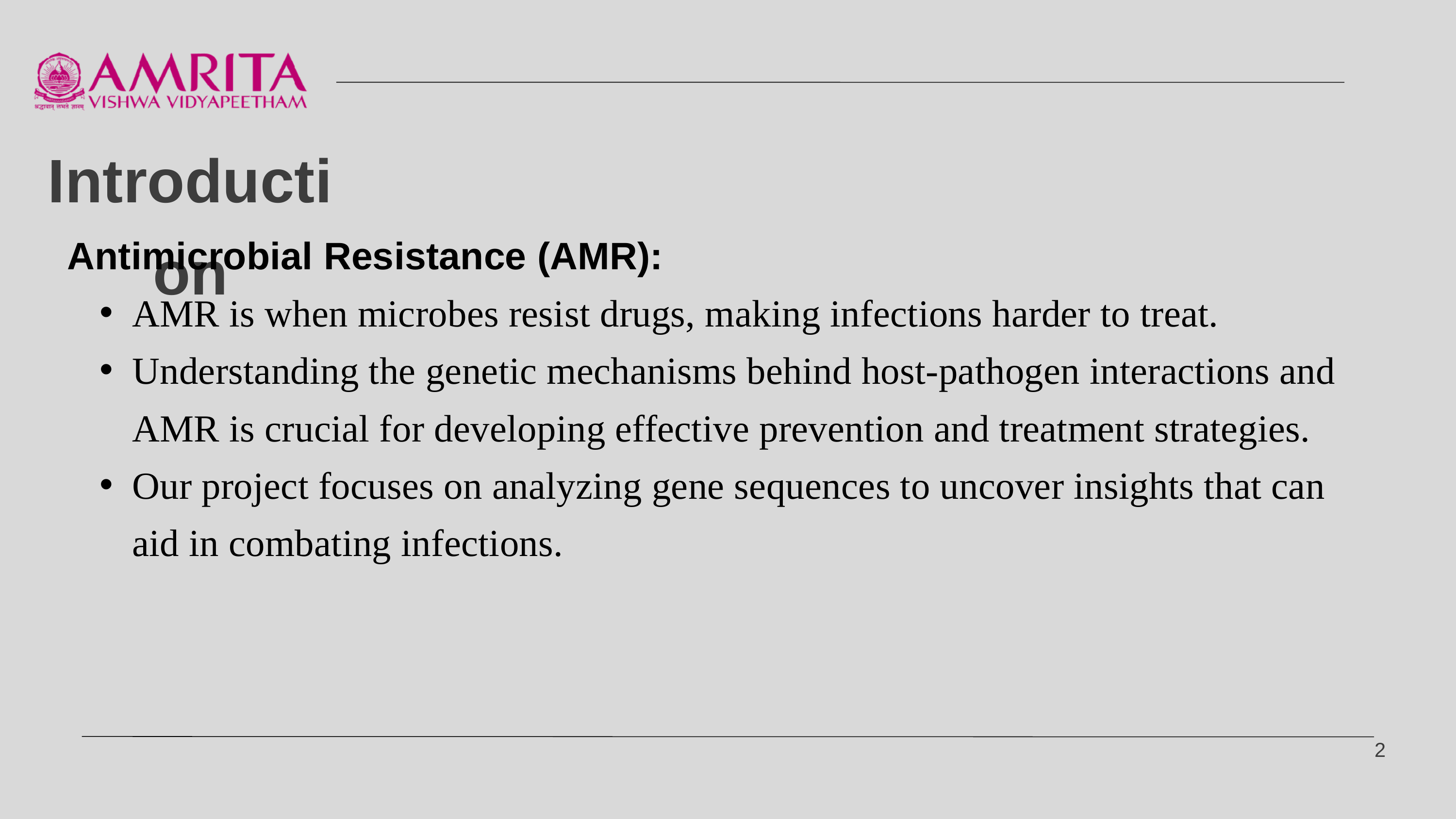

Introduction
Antimicrobial Resistance (AMR):
AMR is when microbes resist drugs, making infections harder to treat.
Understanding the genetic mechanisms behind host-pathogen interactions and AMR is crucial for developing effective prevention and treatment strategies.
Our project focuses on analyzing gene sequences to uncover insights that can aid in combating infections.
2